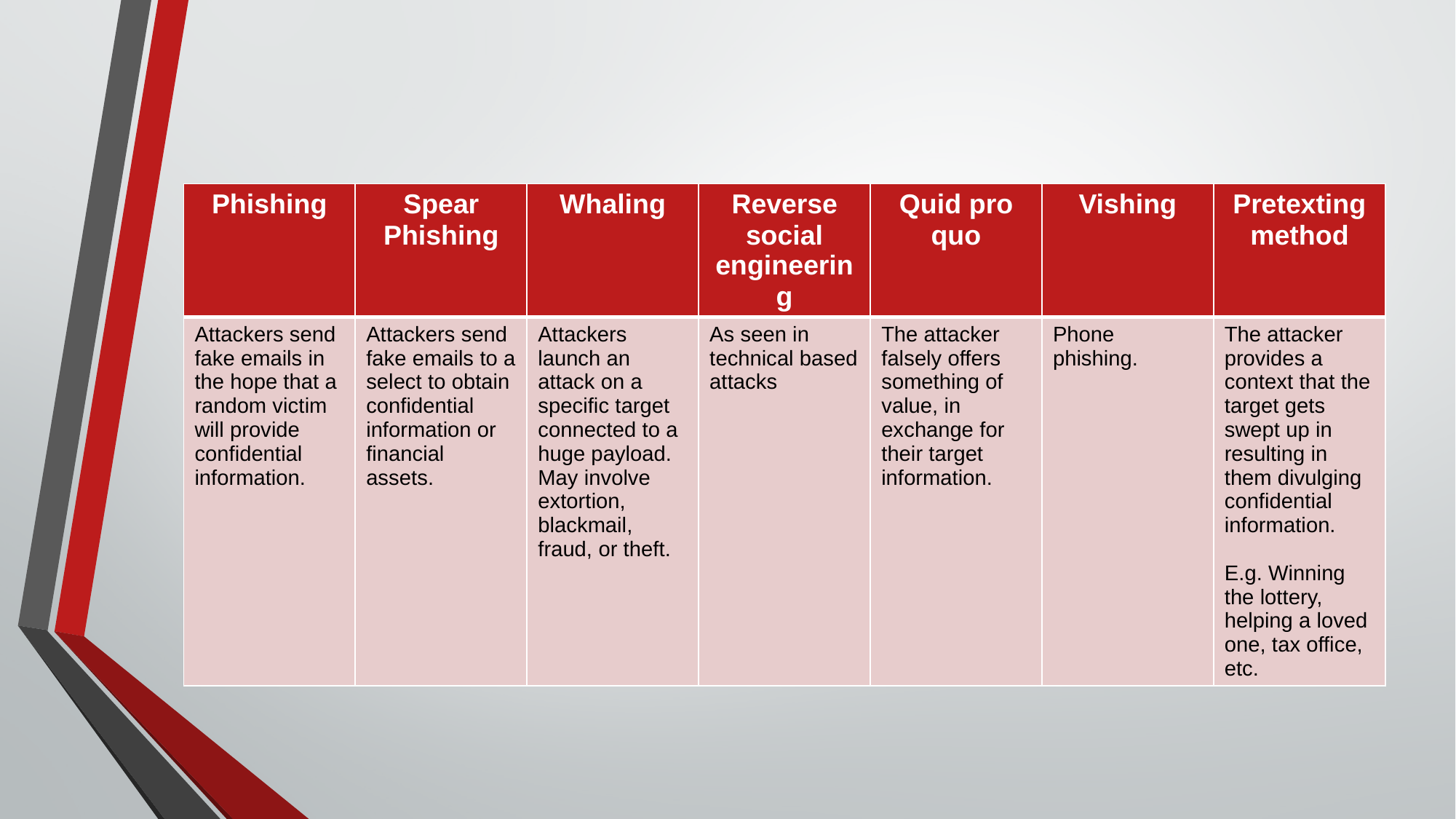

| Phishing | Spear Phishing | Whaling | Reverse social engineering | Quid pro quo | Vishing | Pretexting method |
| --- | --- | --- | --- | --- | --- | --- |
| Attackers send fake emails in the hope that a random victim will provide confidential information. | Attackers send fake emails to a select to obtain confidential information or financial assets. | Attackers launch an attack on a specific target connected to a huge payload. May involve extortion, blackmail, fraud, or theft. | As seen in technical based attacks | The attacker falsely offers something of value, in exchange for their target information. | Phone phishing. | The attacker provides a context that the target gets swept up in resulting in them divulging confidential information. E.g. Winning the lottery, helping a loved one, tax office, etc. |